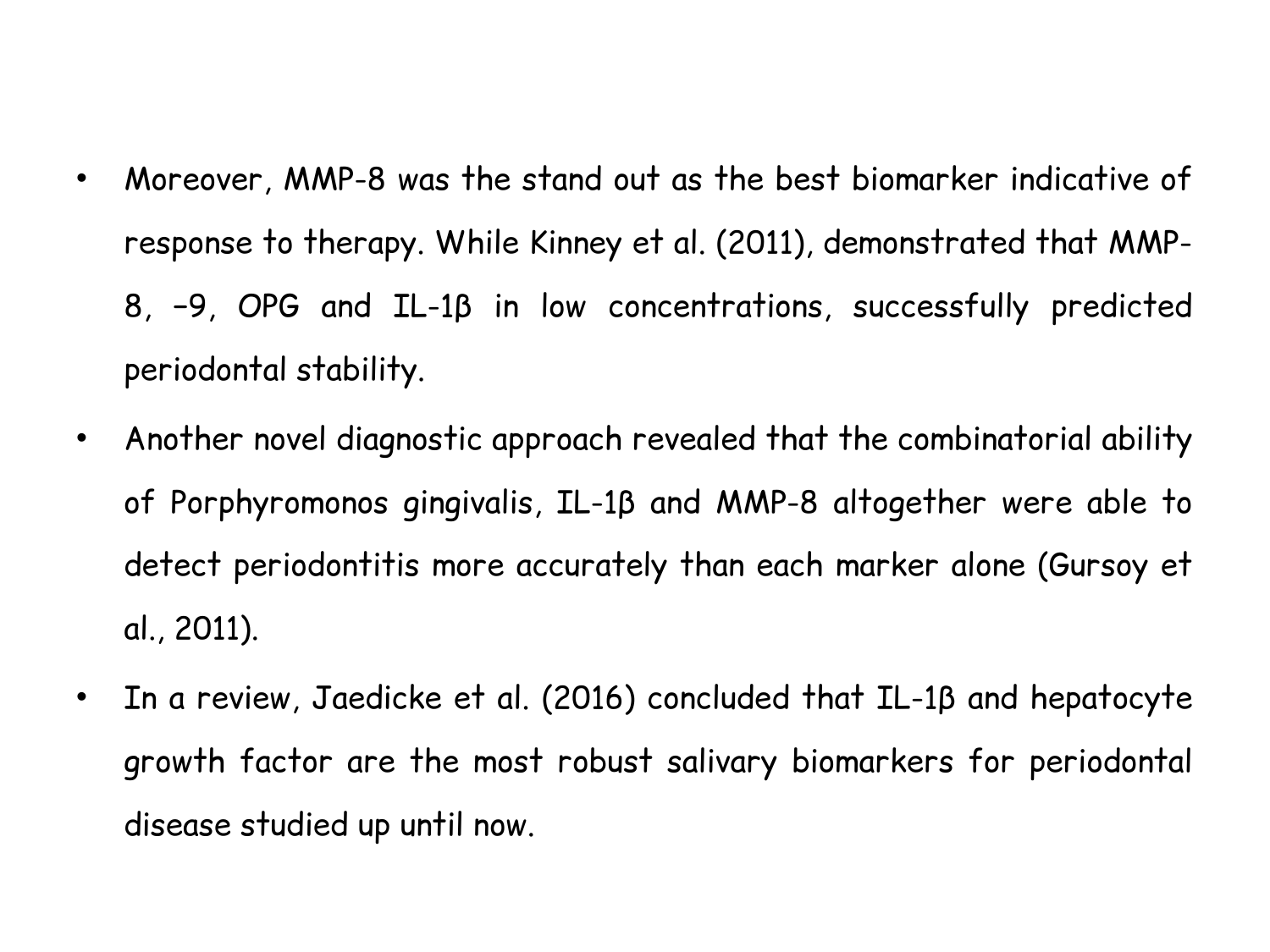

Moreover, MMP-8 was the stand out as the best biomarker indicative of response to therapy. While Kinney et al. (2011), demonstrated that MMP-8, −9, OPG and IL-1β in low concentrations, successfully predicted periodontal stability.
Another novel diagnostic approach revealed that the combinatorial ability of Porphyromonos gingivalis, IL-1β and MMP-8 altogether were able to detect periodontitis more accurately than each marker alone (Gursoy et al., 2011).
In a review, Jaedicke et al. (2016) concluded that IL-1β and hepatocyte growth factor are the most robust salivary biomarkers for periodontal disease studied up until now.